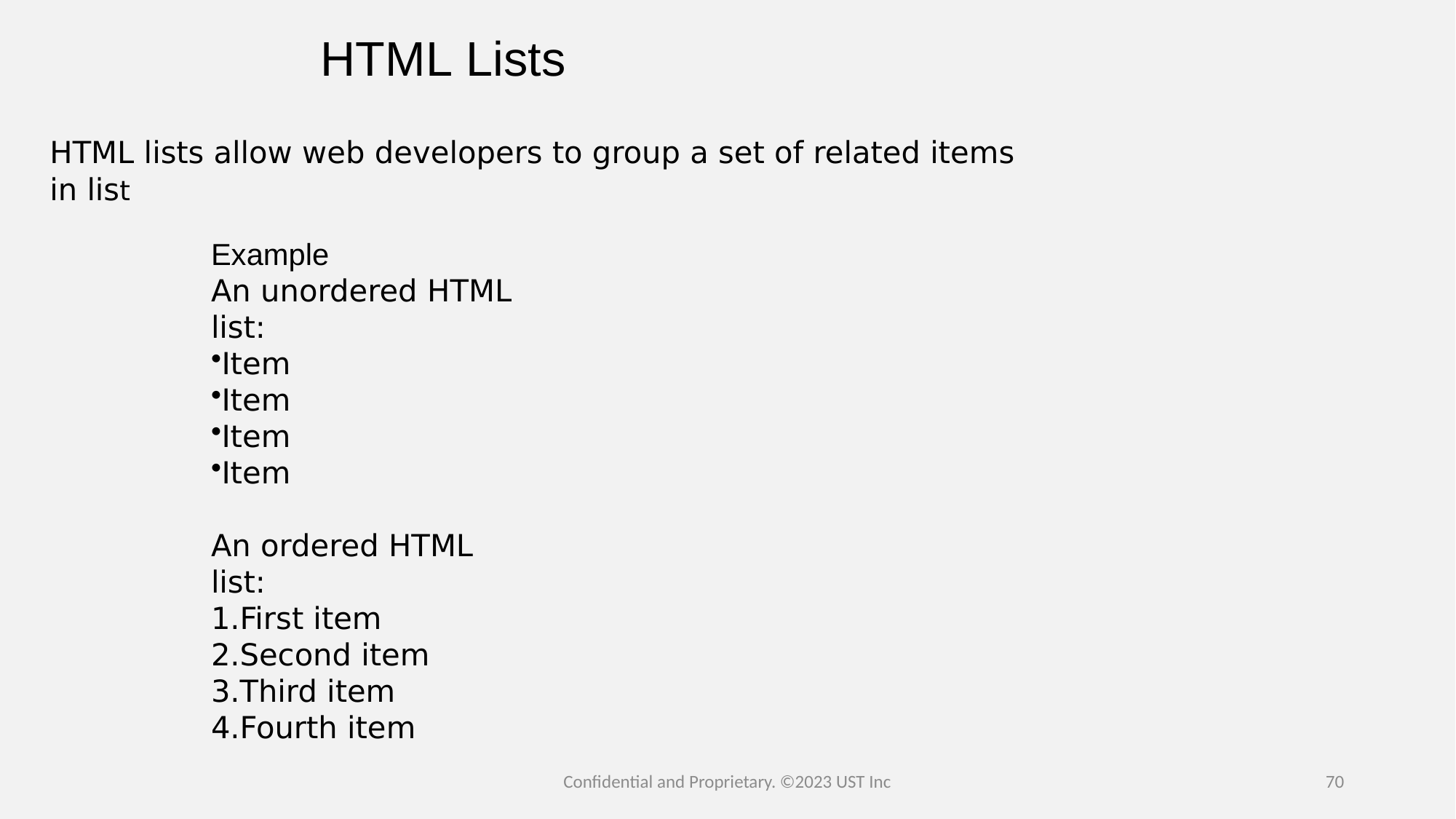

HTML Lists

HTML lists allow web developers to group a set of related items in list

Example
An unordered HTML list:
Item
Item
Item
Item

An ordered HTML list:
First item
Second item
Third item
Fourth item

Confidential and Proprietary. ©2023 UST Inc
70